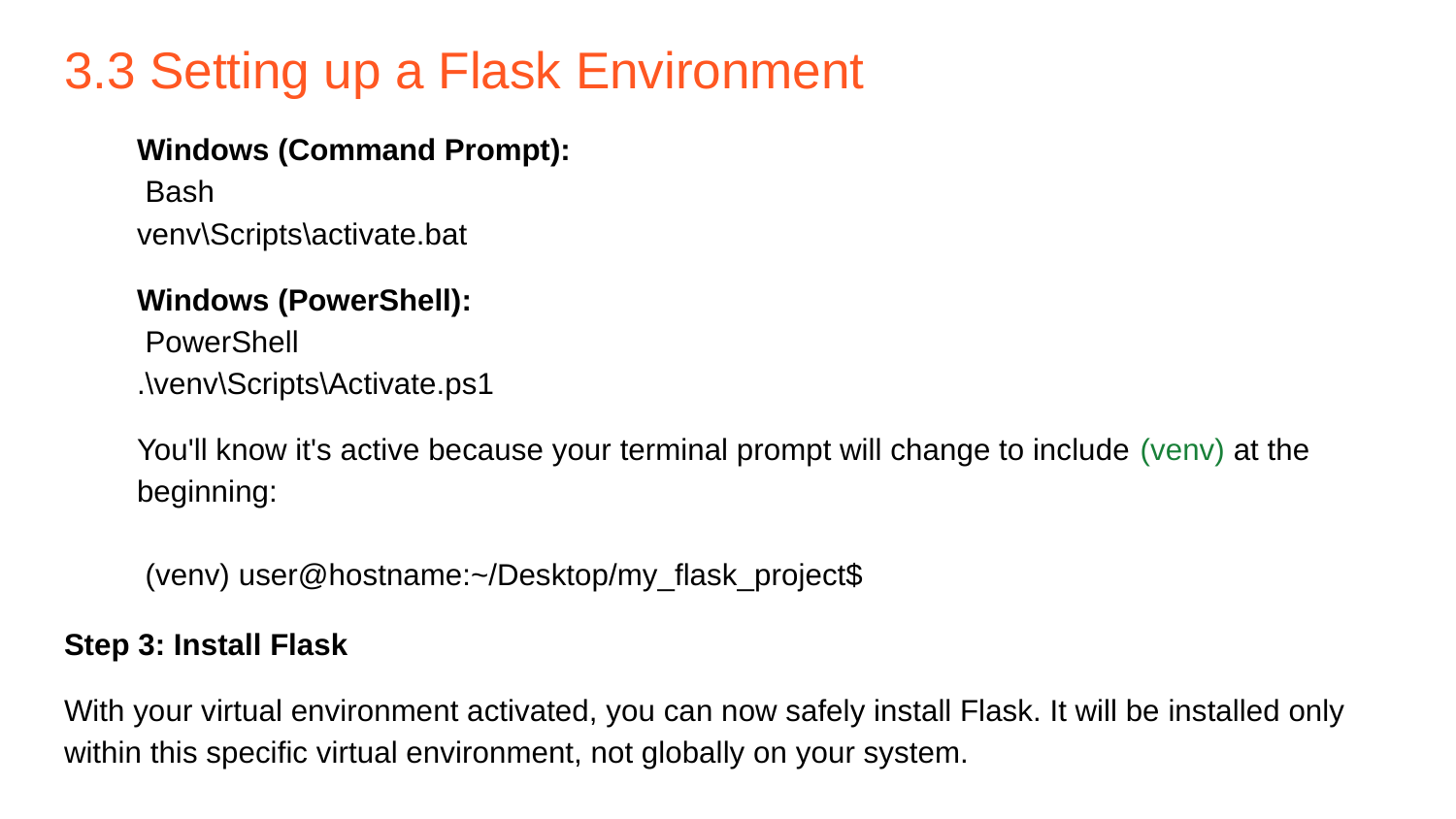

# 3.3 Setting up a Flask Environment
Windows (Command Prompt):
 Bash
venv\Scripts\activate.bat
Windows (PowerShell):
 PowerShell
.\venv\Scripts\Activate.ps1
You'll know it's active because your terminal prompt will change to include (venv) at the beginning:
 (venv) user@hostname:~/Desktop/my_flask_project$
Step 3: Install Flask
With your virtual environment activated, you can now safely install Flask. It will be installed only within this specific virtual environment, not globally on your system.